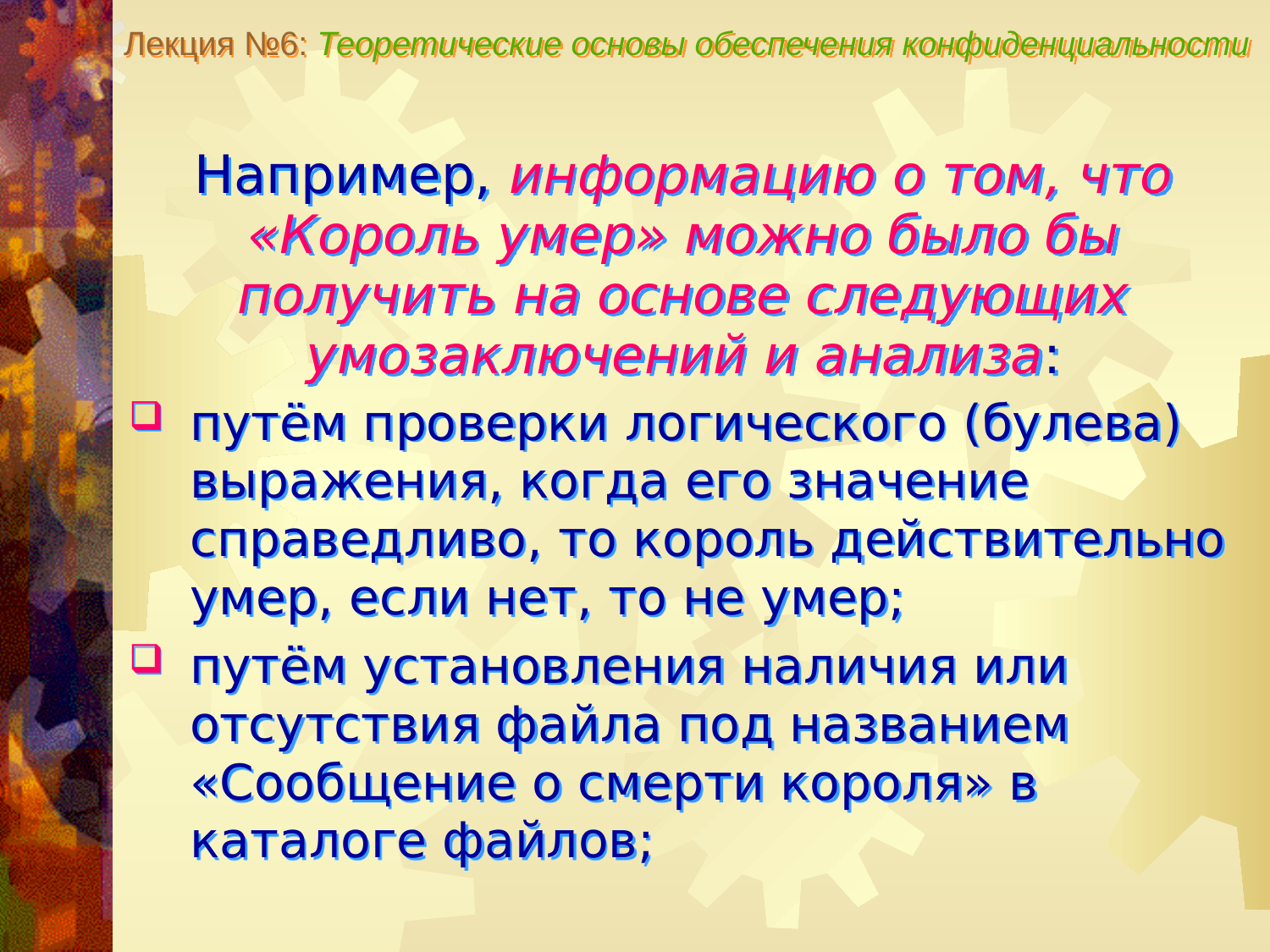

Лекция №6: Теоретические основы обеспечения конфиденциальности
Например, информацию о том, что «Король умер» можно было бы получить на основе следующих умозаключений и анализа:
путём проверки логического (булева) выражения, когда его значение справедливо, то король действительно умер, если нет, то не умер;
путём установления наличия или отсутствия файла под названием «Сообщение о смерти короля» в каталоге файлов;